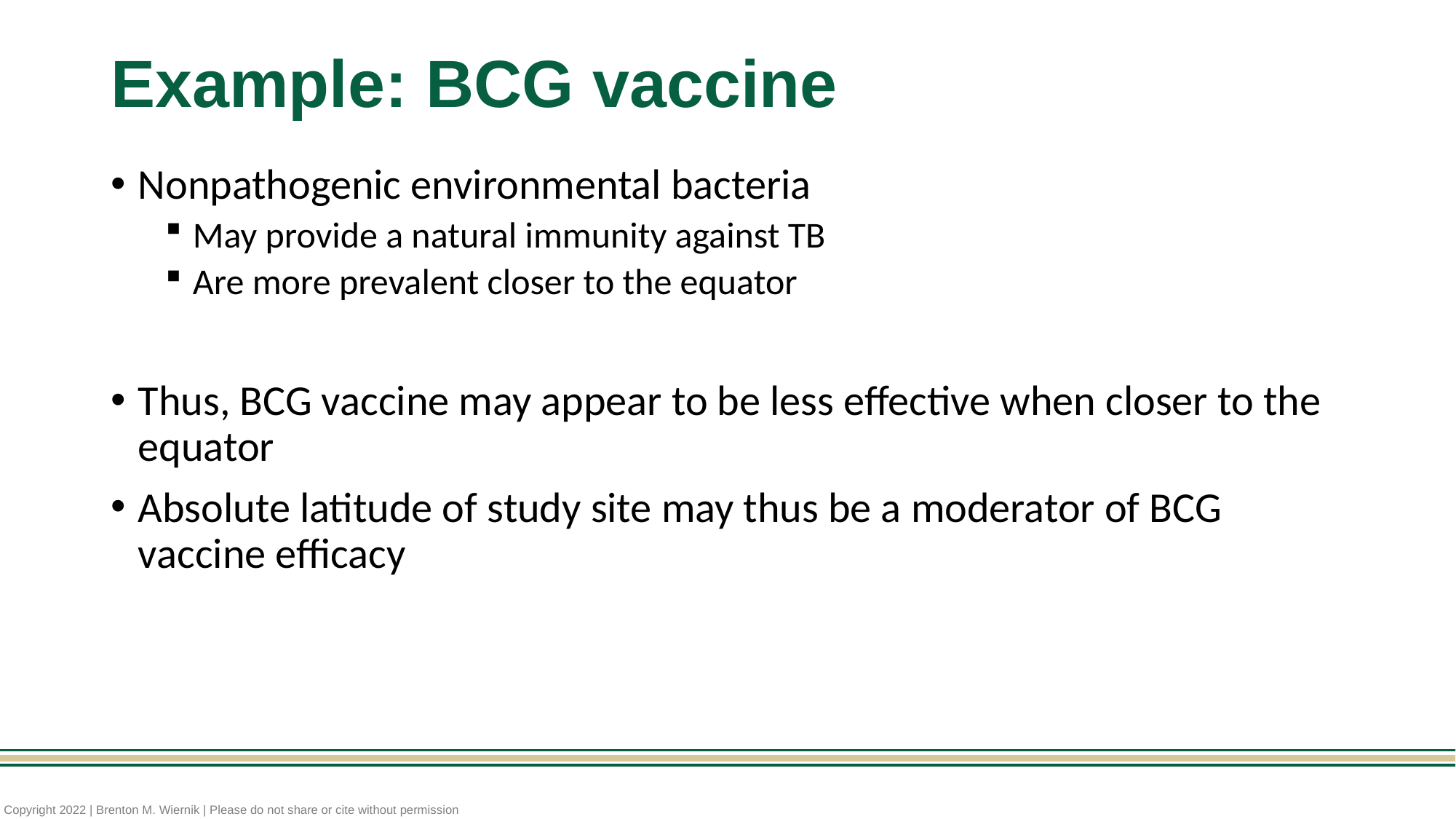

# Example: BCG vaccine
Nonpathogenic environmental bacteria
May provide a natural immunity against TB
Are more prevalent closer to the equator

Thus, BCG vaccine may appear to be less effective when closer to the equator
Absolute latitude of study site may thus be a moderator of BCG vaccine efficacy